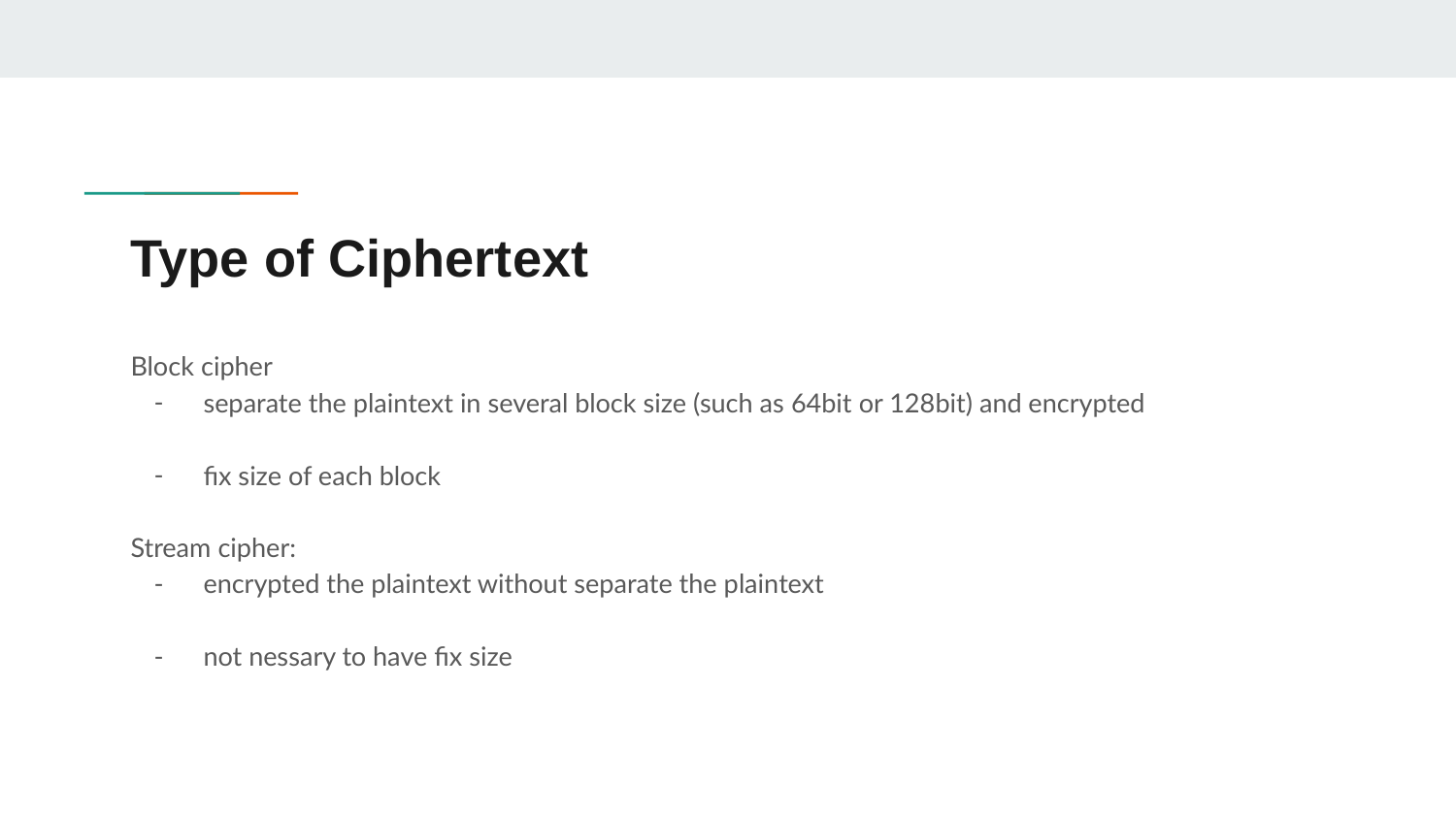

# Type of Ciphertext
Block cipher
separate the plaintext in several block size (such as 64bit or 128bit) and encrypted

fix size of each block

Stream cipher:
encrypted the plaintext without separate the plaintext

not nessary to have fix size